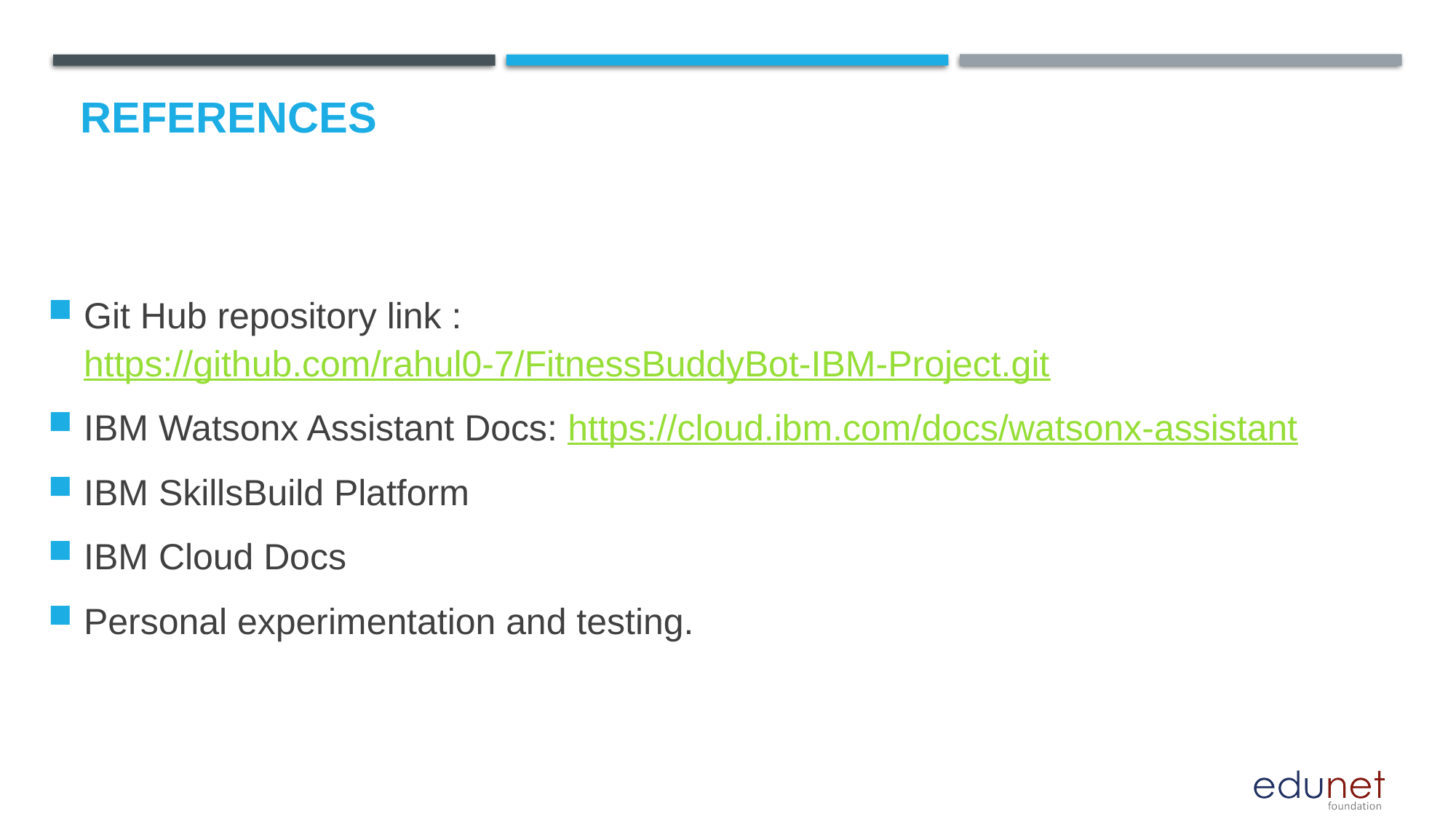

# References

Git Hub repository link : https://github.com/rahul0-7/FitnessBuddyBot-IBM-Project.git
IBM Watsonx Assistant Docs: https://cloud.ibm.com/docs/watsonx-assistant
IBM SkillsBuild Platform
IBM Cloud Docs
Personal experimentation and testing.